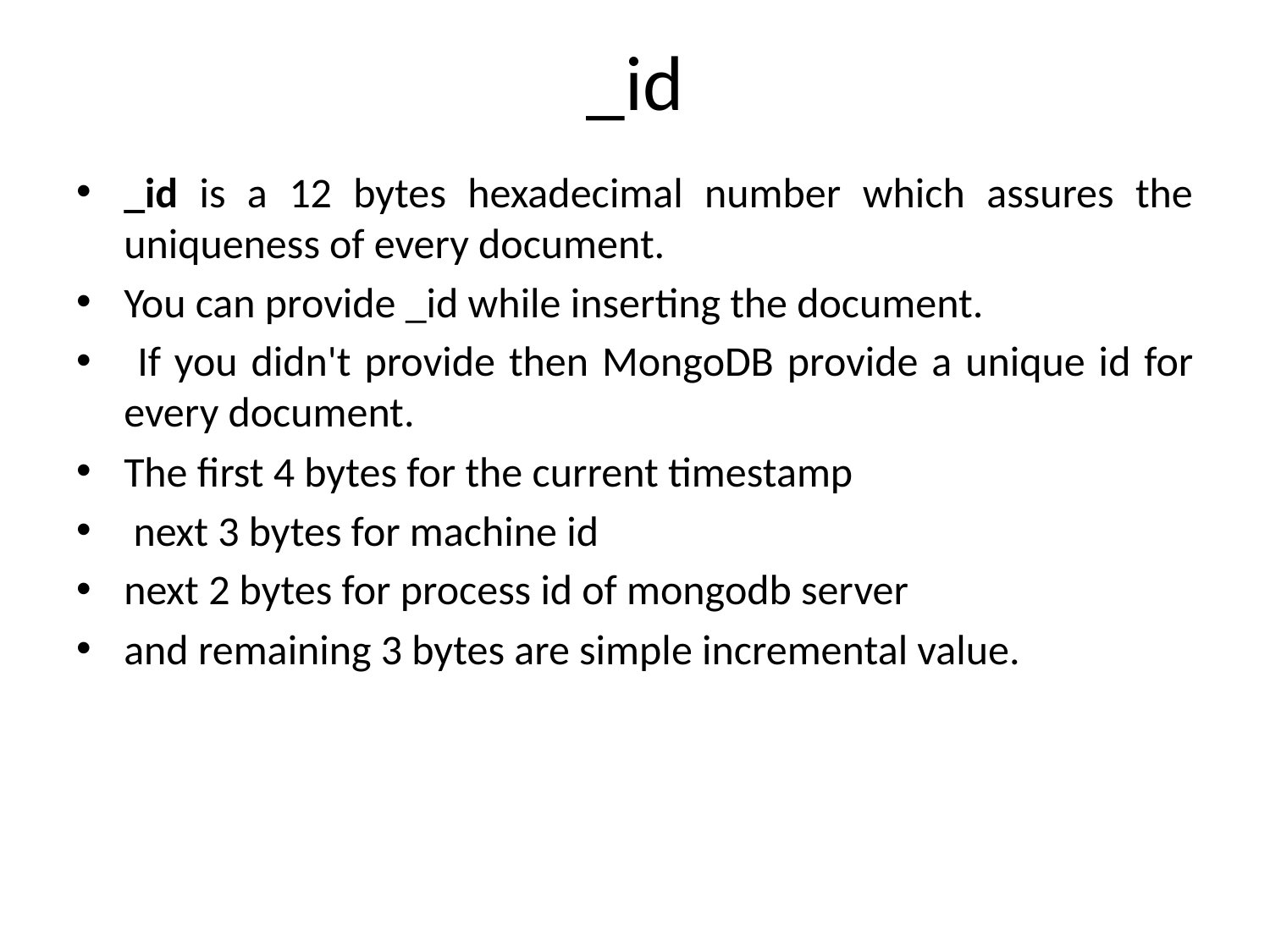

# _id
_id is a 12 bytes hexadecimal number which assures the uniqueness of every document.
You can provide _id while inserting the document.
 If you didn't provide then MongoDB provide a unique id for every document.
The first 4 bytes for the current timestamp
 next 3 bytes for machine id
next 2 bytes for process id of mongodb server
and remaining 3 bytes are simple incremental value.